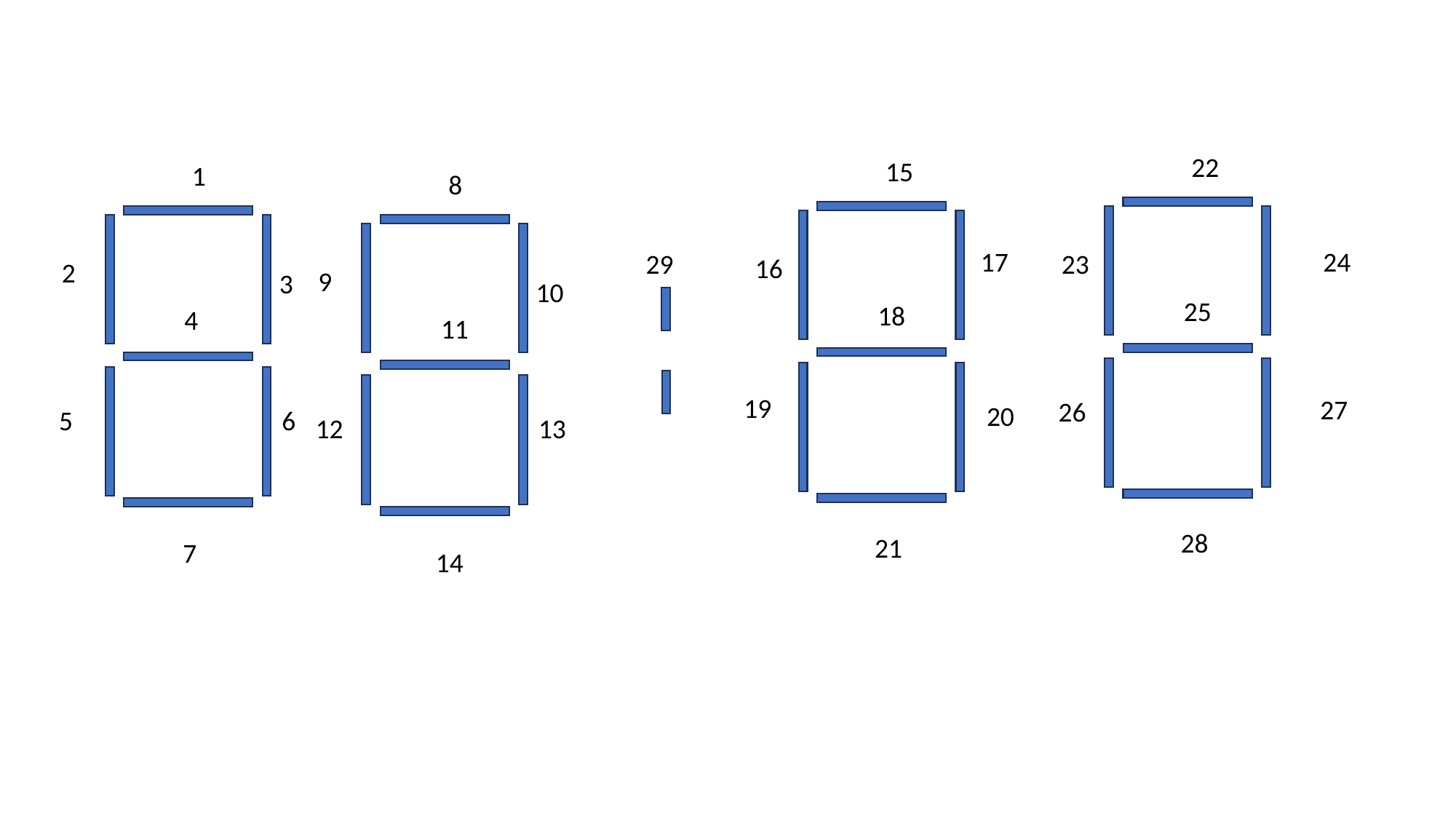

22

15
1

8

17
24
23
29
16
2
9
3
10

25

18
4

11

19
27
26
20
5
6
12
13

28
21
7
14